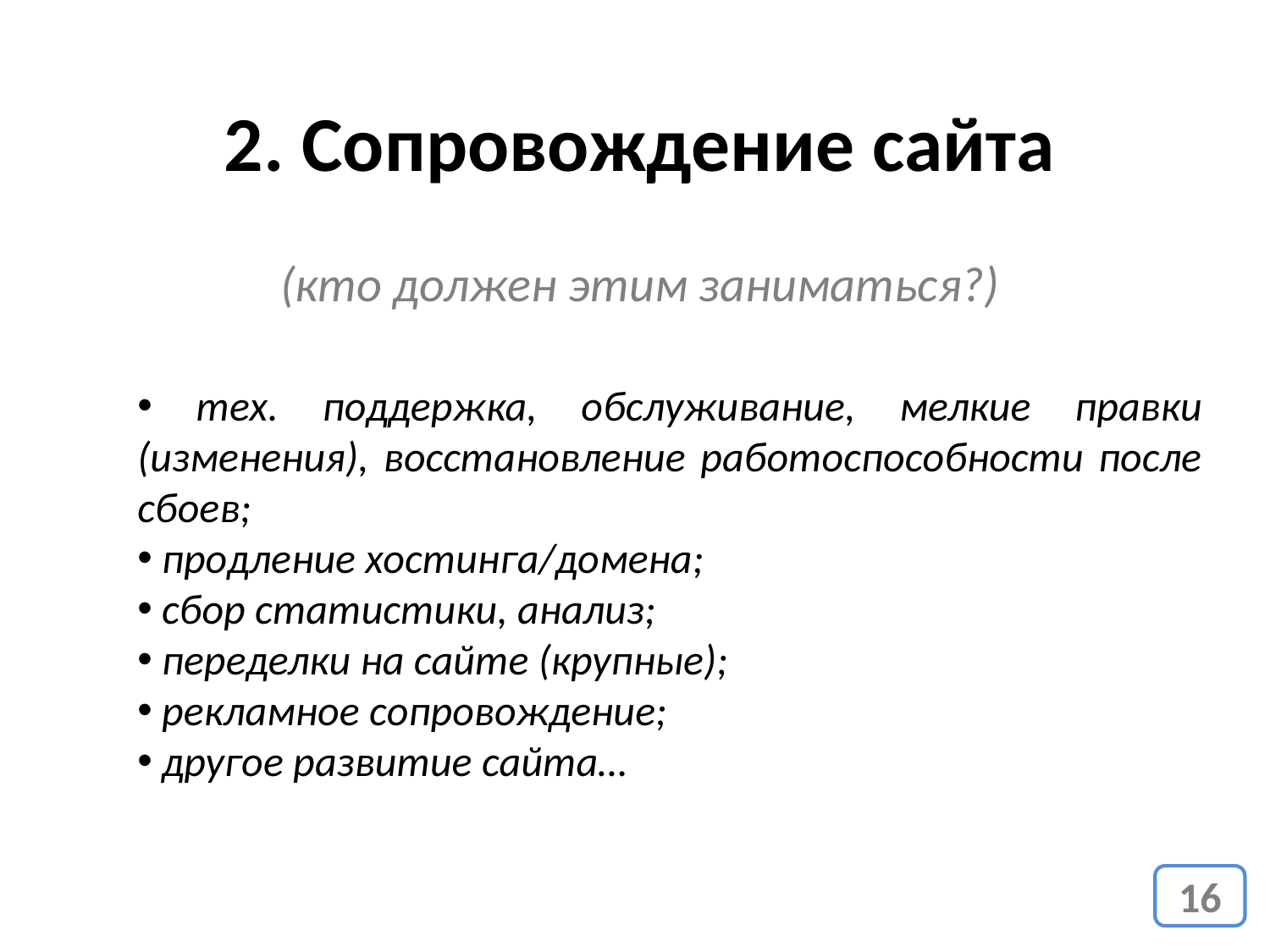

2. Сопровождение сайта
(кто должен этим заниматься?)
 тех. поддержка, обслуживание, мелкие правки (изменения), восстановление работоспособности после сбоев;
 продление хостинга/домена;
 сбор статистики, анализ;
 переделки на сайте (крупные);
 рекламное сопровождение;
 другое развитие сайта…
16